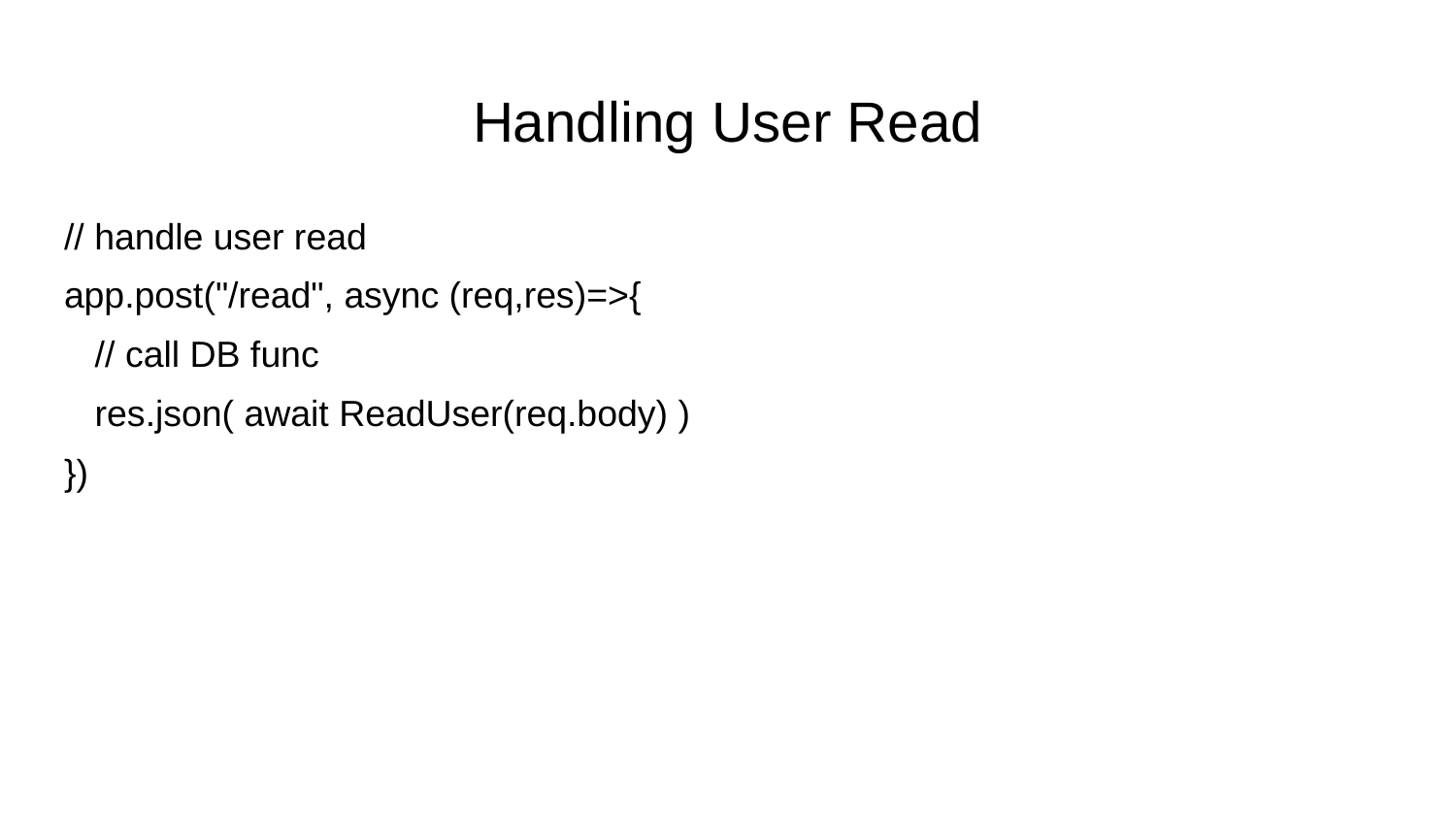

# Handling User Read
// handle user read
app.post("/read", async (req,res)=>{
   // call DB func
   res.json( await ReadUser(req.body) )
})